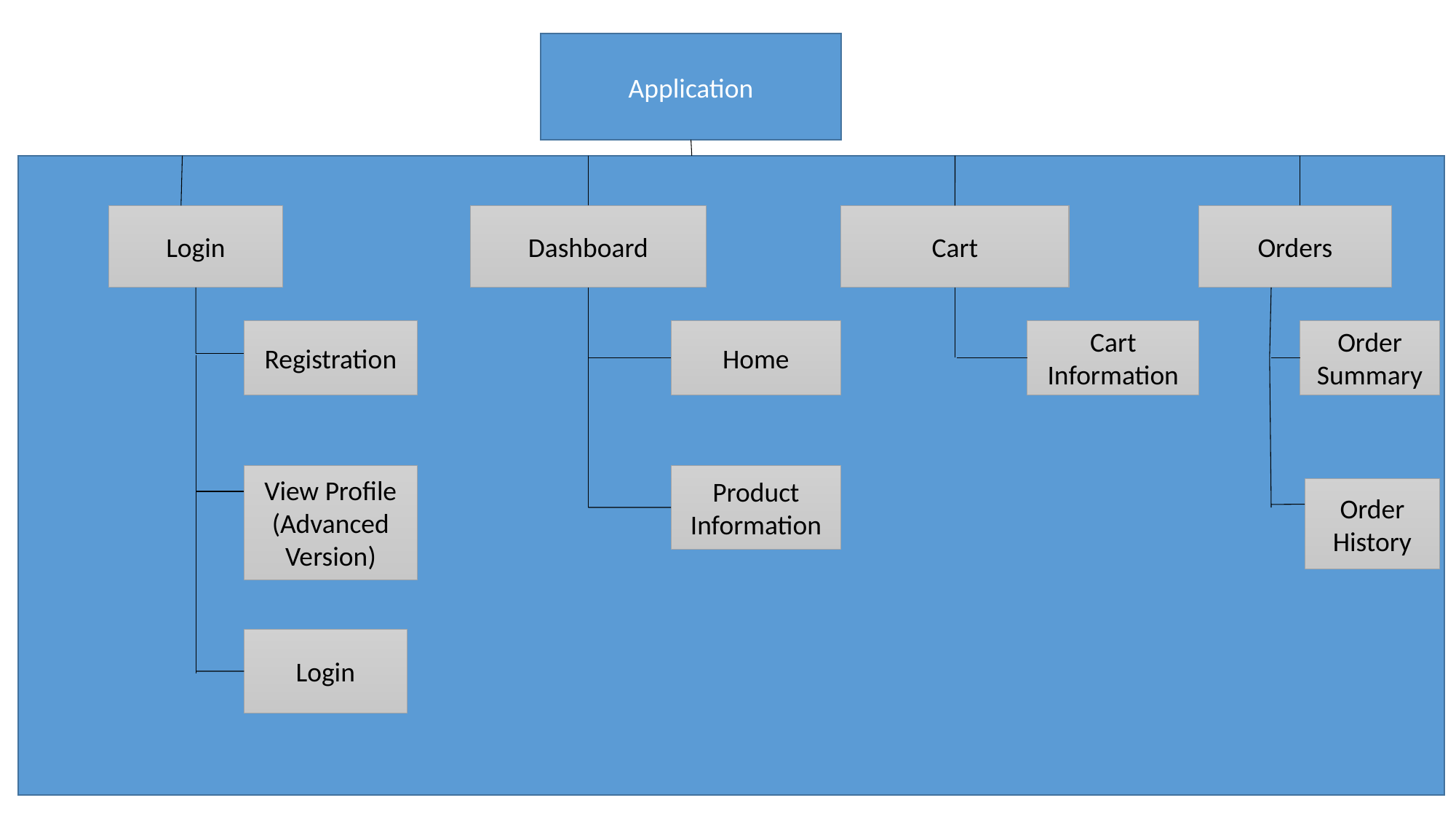

Application

Login
Dashboard
Cart
Orders
Registration
Home
Cart Information
Order Summary
View Profile
(Advanced Version)
Product Information
Order History
Login